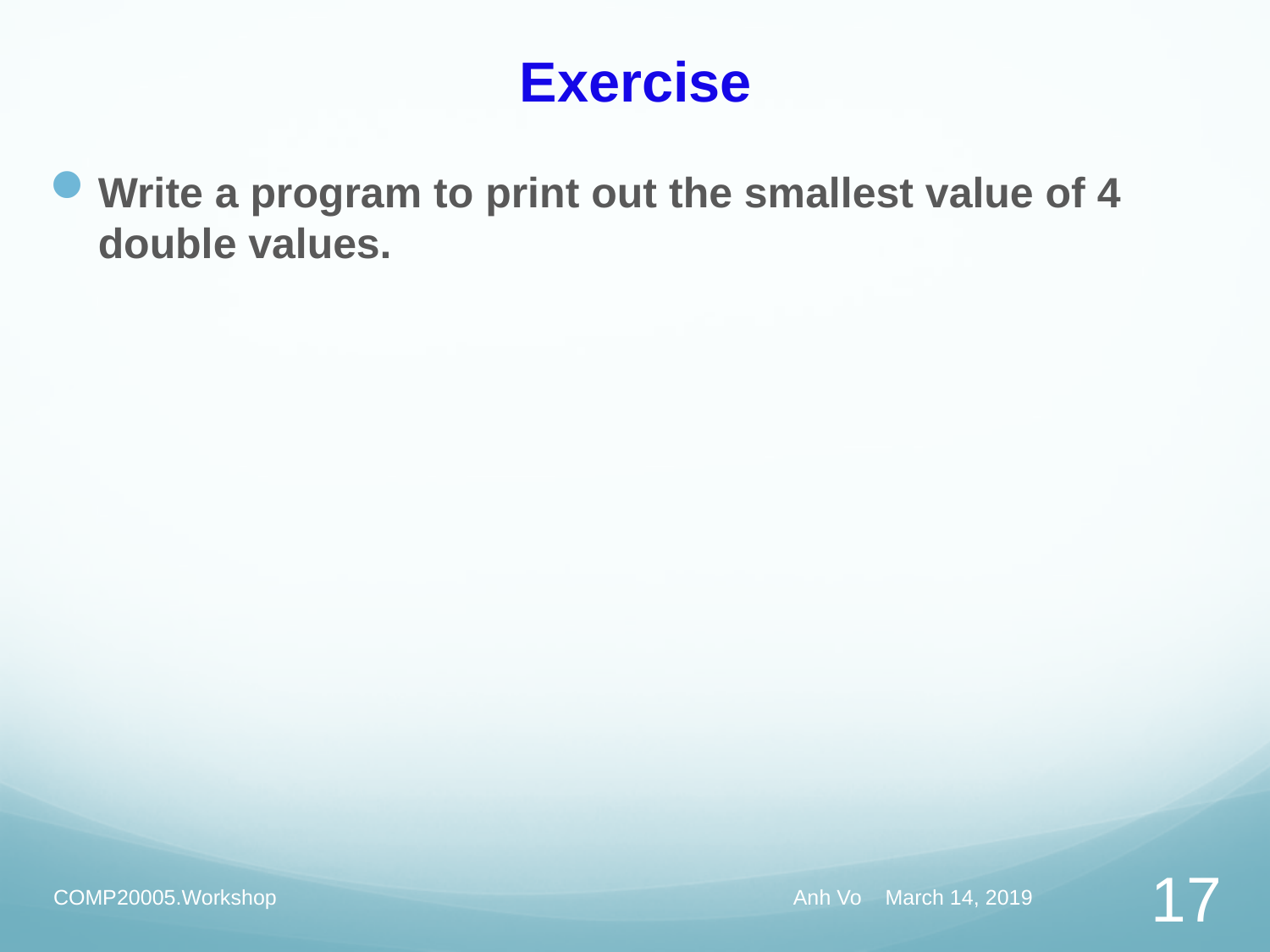

# Exercise
Write a program to print out the smallest value of 4 double values.
COMP20005.Workshop
Anh Vo    March 14, 2019
17